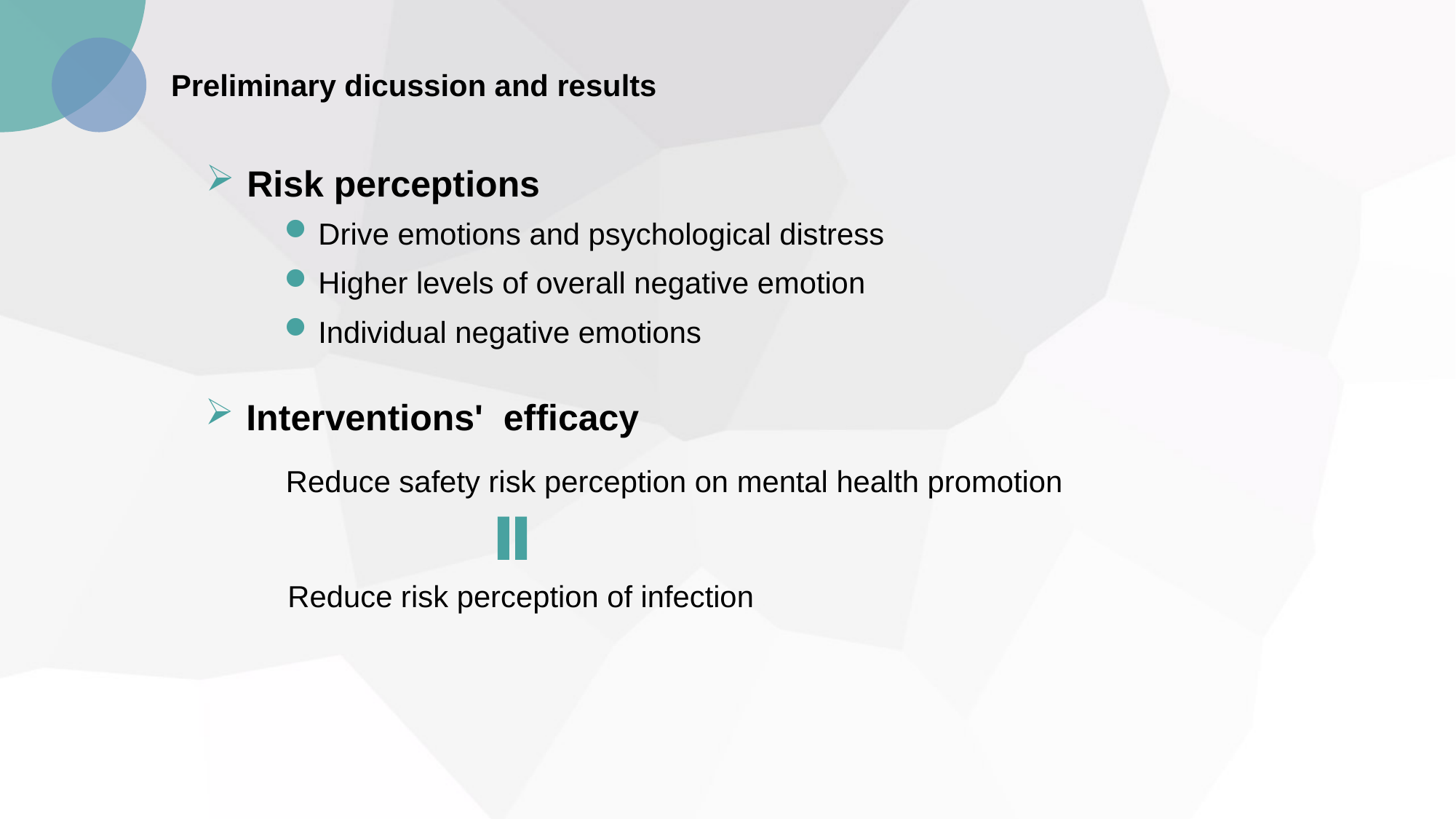

Preliminary dicussion and results
Risk perceptions

Drive emotions and psychological distress
Higher levels of overall negative emotion
Individual negative emotions
Interventions'  efficacy

Reduce safety risk perception on mental health promotion

Reduce risk perception of infection